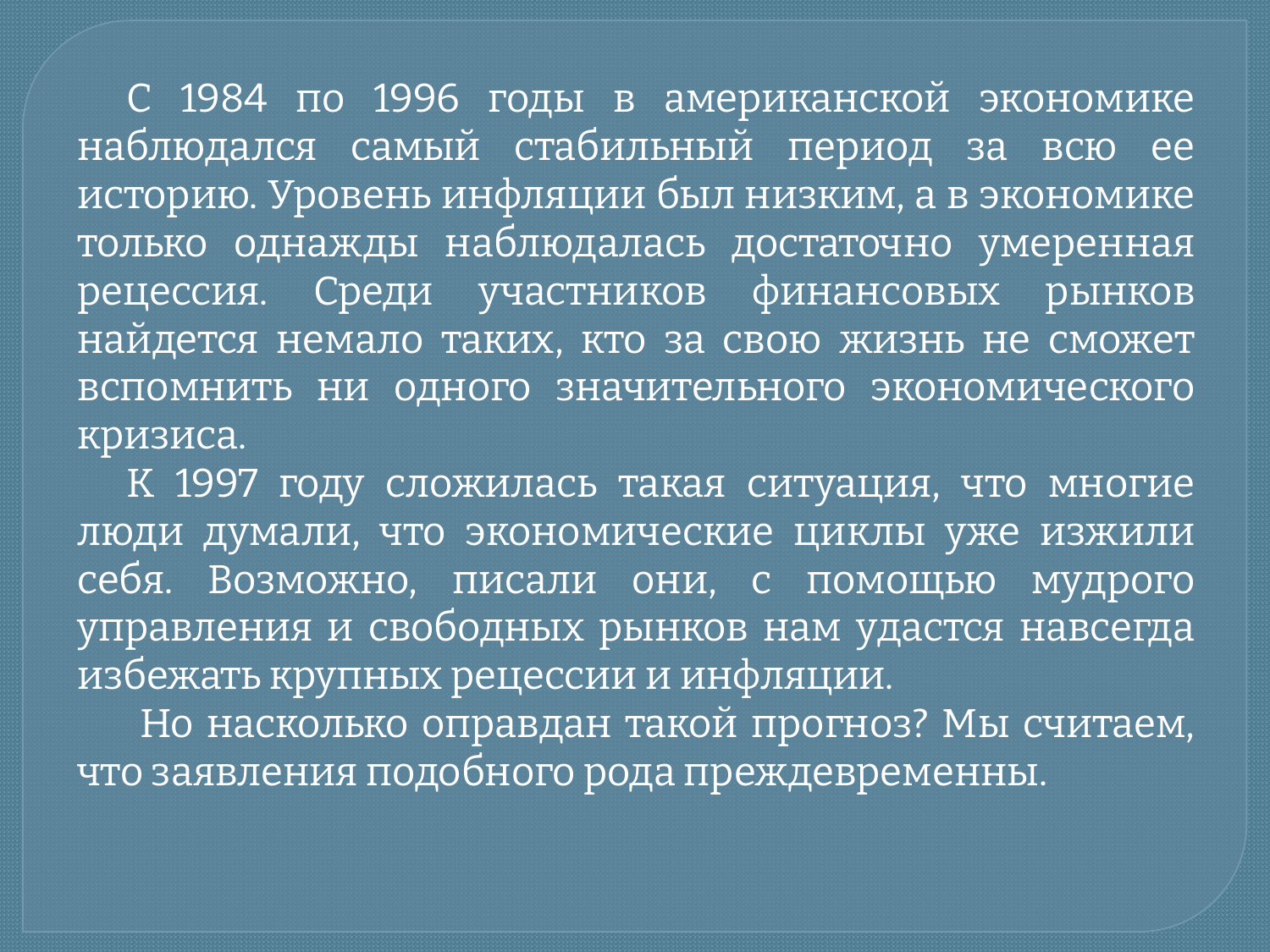

С 1984 по 1996 годы в американской экономике наблюдался самый стабильный период за всю ее историю. Уровень инфляции был низким, а в экономике только однажды наблюдалась достаточно умеренная рецессия. Среди участников финансовых рынков найдется немало таких, кто за свою жизнь не сможет вспомнить ни одного значительного экономического кризиса.
К 1997 году сложилась такая ситуация, что многие люди думали, что экономические циклы уже изжили себя. Возможно, писали они, с помощью мудрого управления и свободных рынков нам удастся навсегда избежать крупных рецессии и инфляции.
 Но насколько оправдан такой прогноз? Мы считаем, что заявления подобного рода преждевременны.